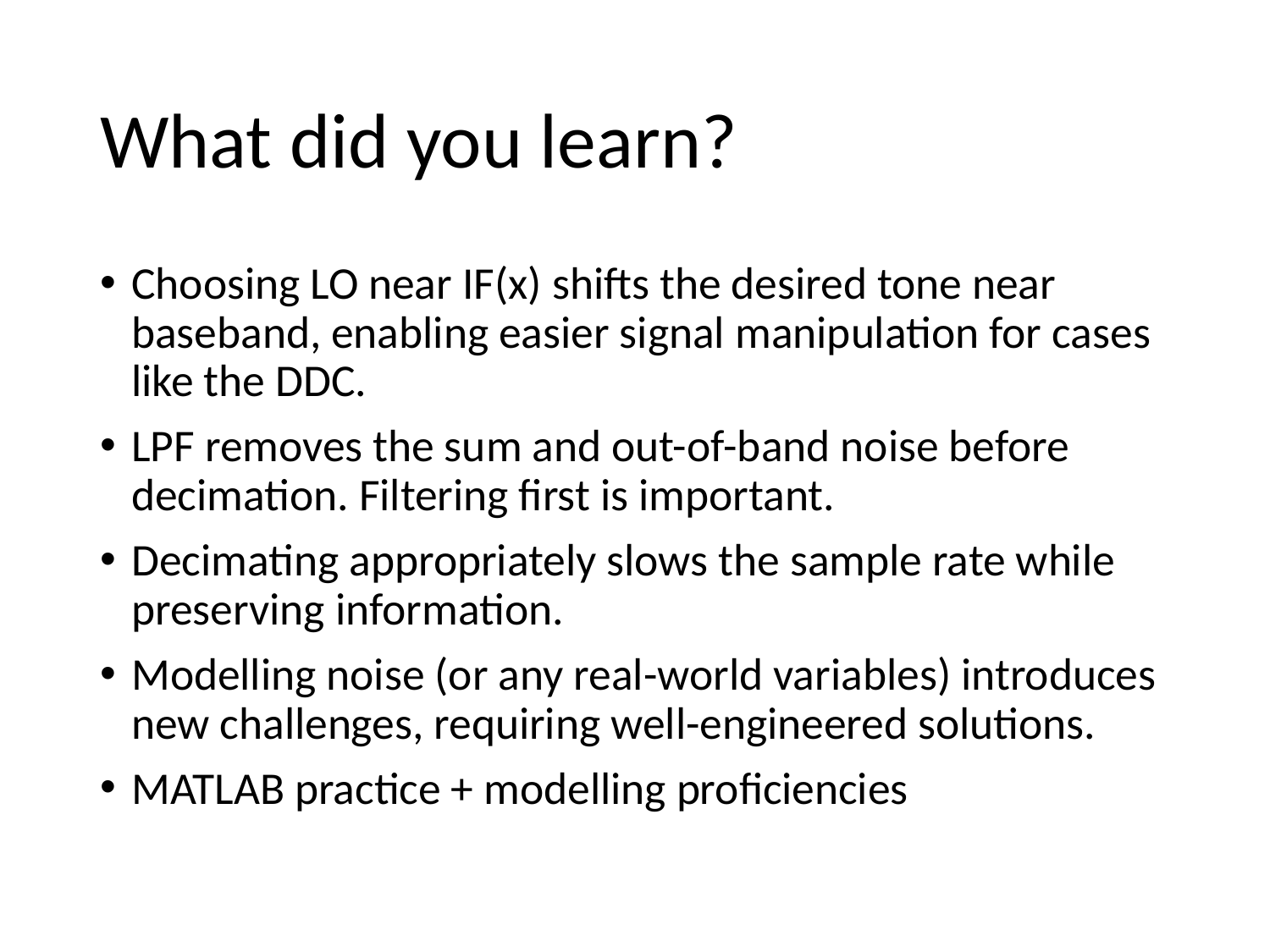

# What did you learn?
Choosing LO near IF(x) shifts the desired tone near baseband, enabling easier signal manipulation for cases like the DDC.
LPF removes the sum and out-of-band noise before decimation. Filtering first is important.
Decimating appropriately slows the sample rate while preserving information.
Modelling noise (or any real-world variables) introduces new challenges, requiring well-engineered solutions.
MATLAB practice + modelling proficiencies